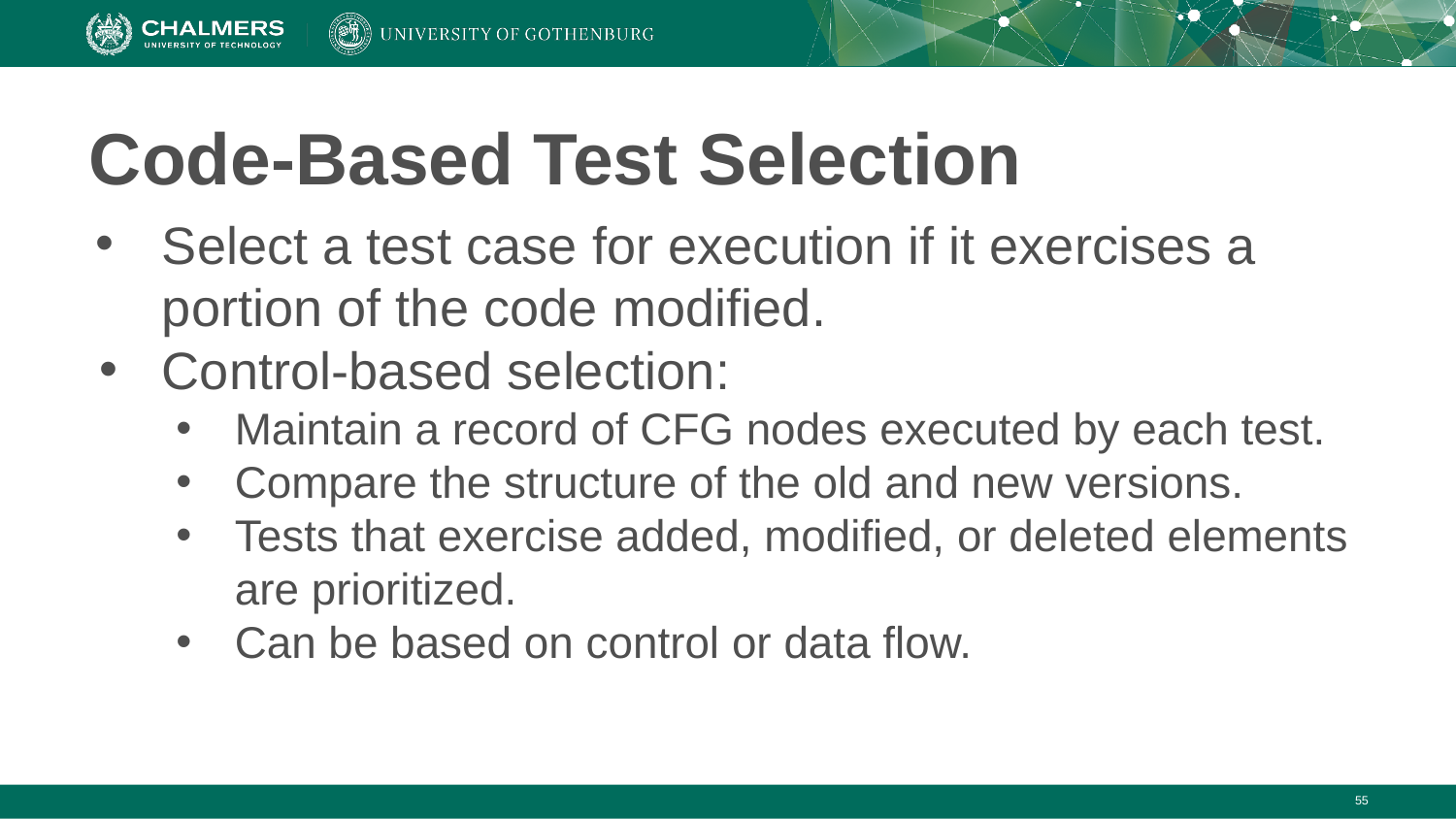

# Code-Based Test Selection
Select a test case for execution if it exercises a portion of the code modified.
Control-based selection:
Maintain a record of CFG nodes executed by each test.
Compare the structure of the old and new versions.
Tests that exercise added, modified, or deleted elements are prioritized.
Can be based on control or data flow.
55